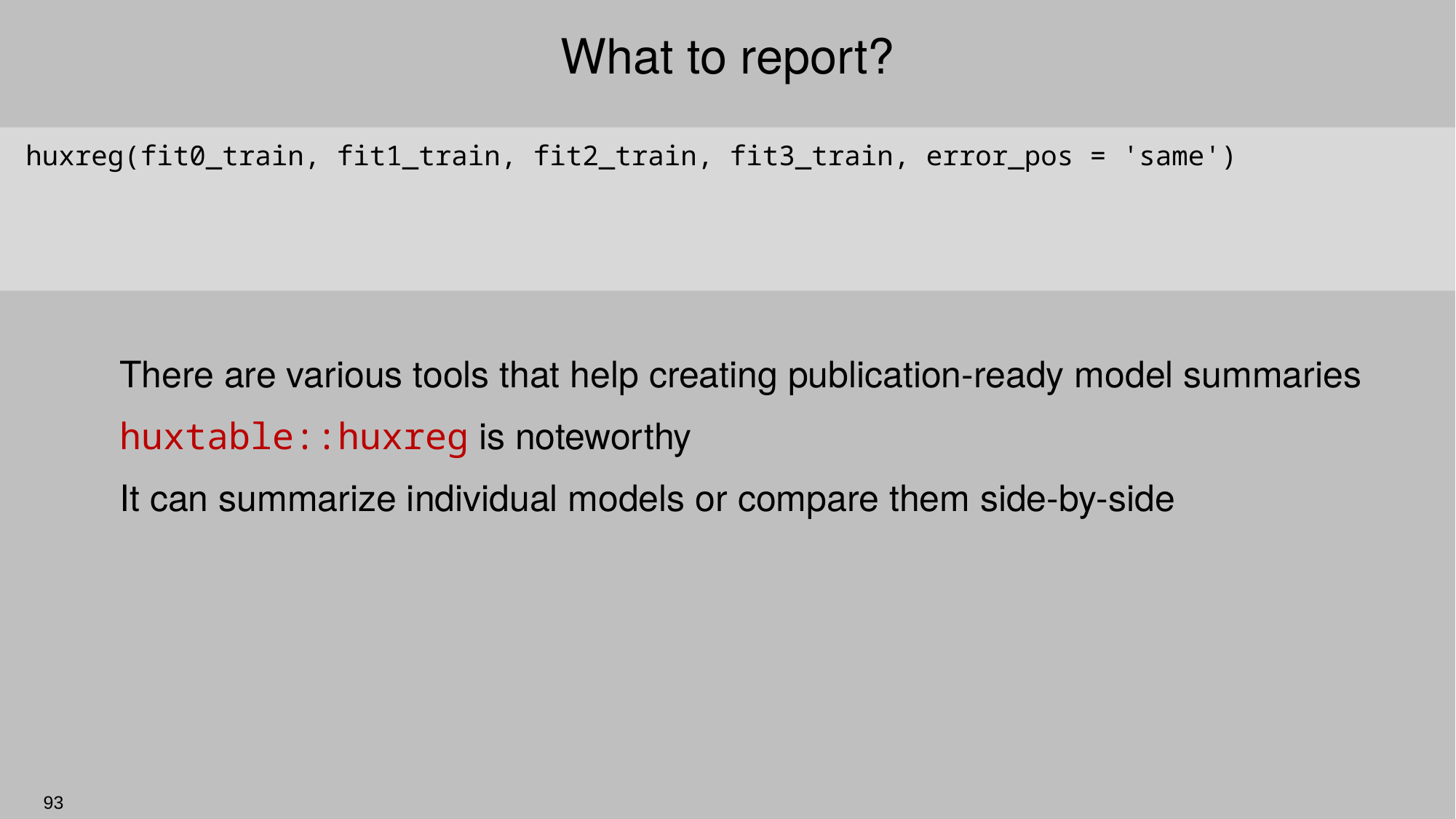

# What to report?
huxreg(fit0_train, fit1_train, fit2_train, fit3_train, error_pos = 'same')

There are various tools that help creating publication-ready model summaries
huxtable::huxreg is noteworthy
It can summarize individual models or compare them side-by-side